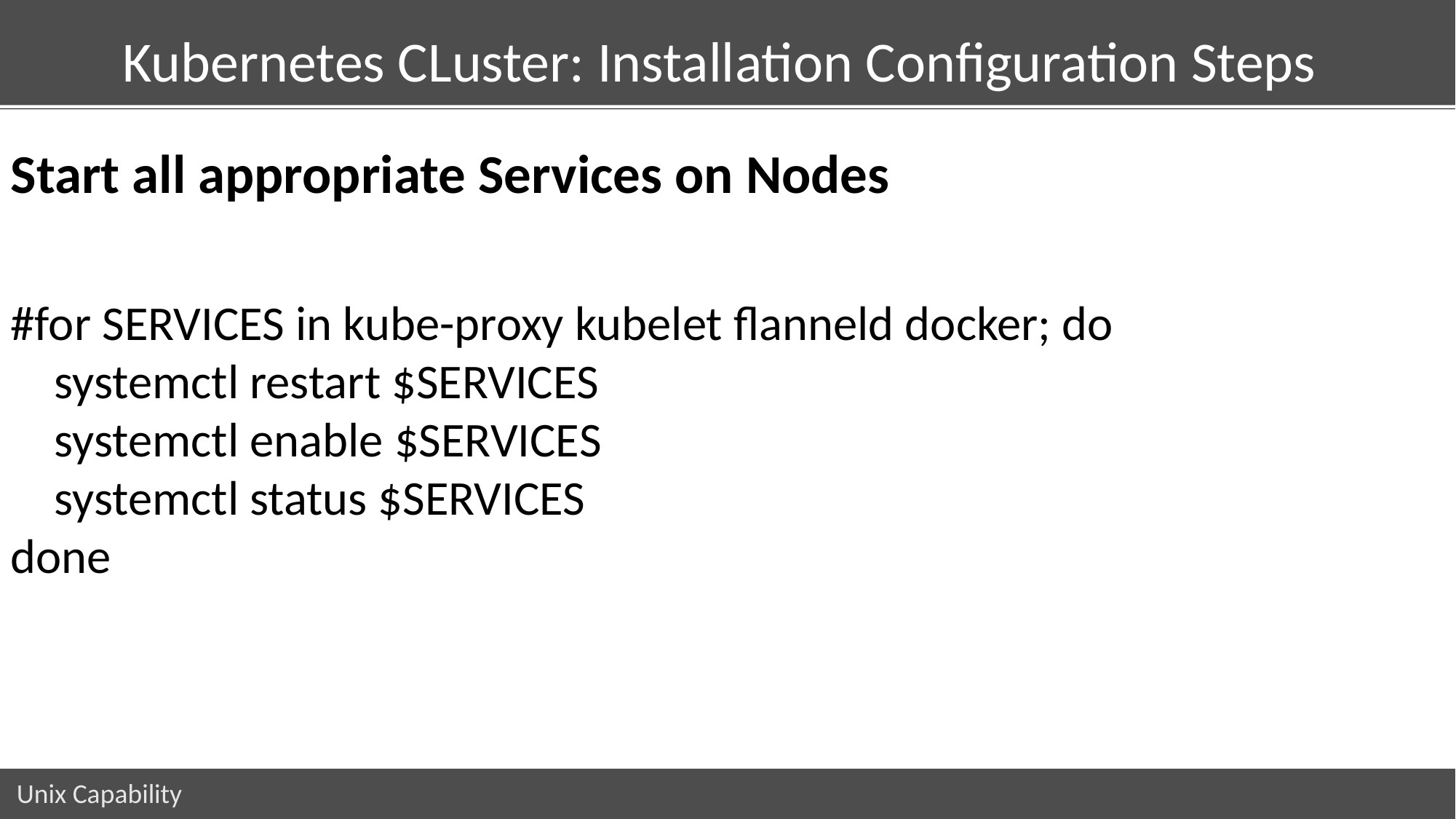

# Kubernetes CLuster: Installation Configuration Steps
Start all appropriate Services on Nodes

#for SERVICES in kube-proxy kubelet flanneld docker; do
    systemctl restart $SERVICES
    systemctl enable $SERVICES
    systemctl status $SERVICES
done